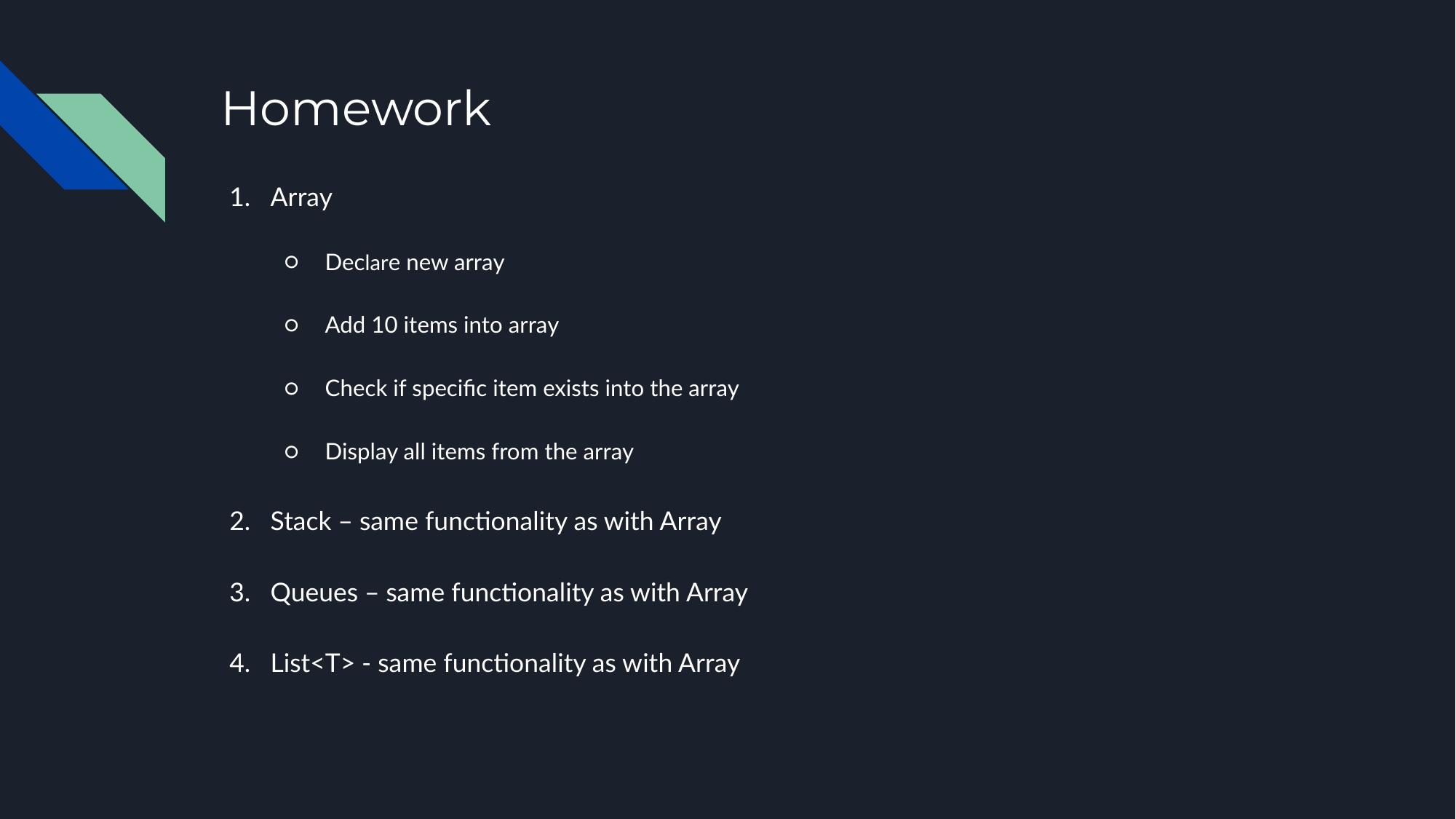

# Homework
Array
Declare new array
Add 10 items into array
Check if specific item exists into the array
Display all items from the array

Stack – same functionality as with Array

Queues – same functionality as with Array

List<T> - same functionality as with Array